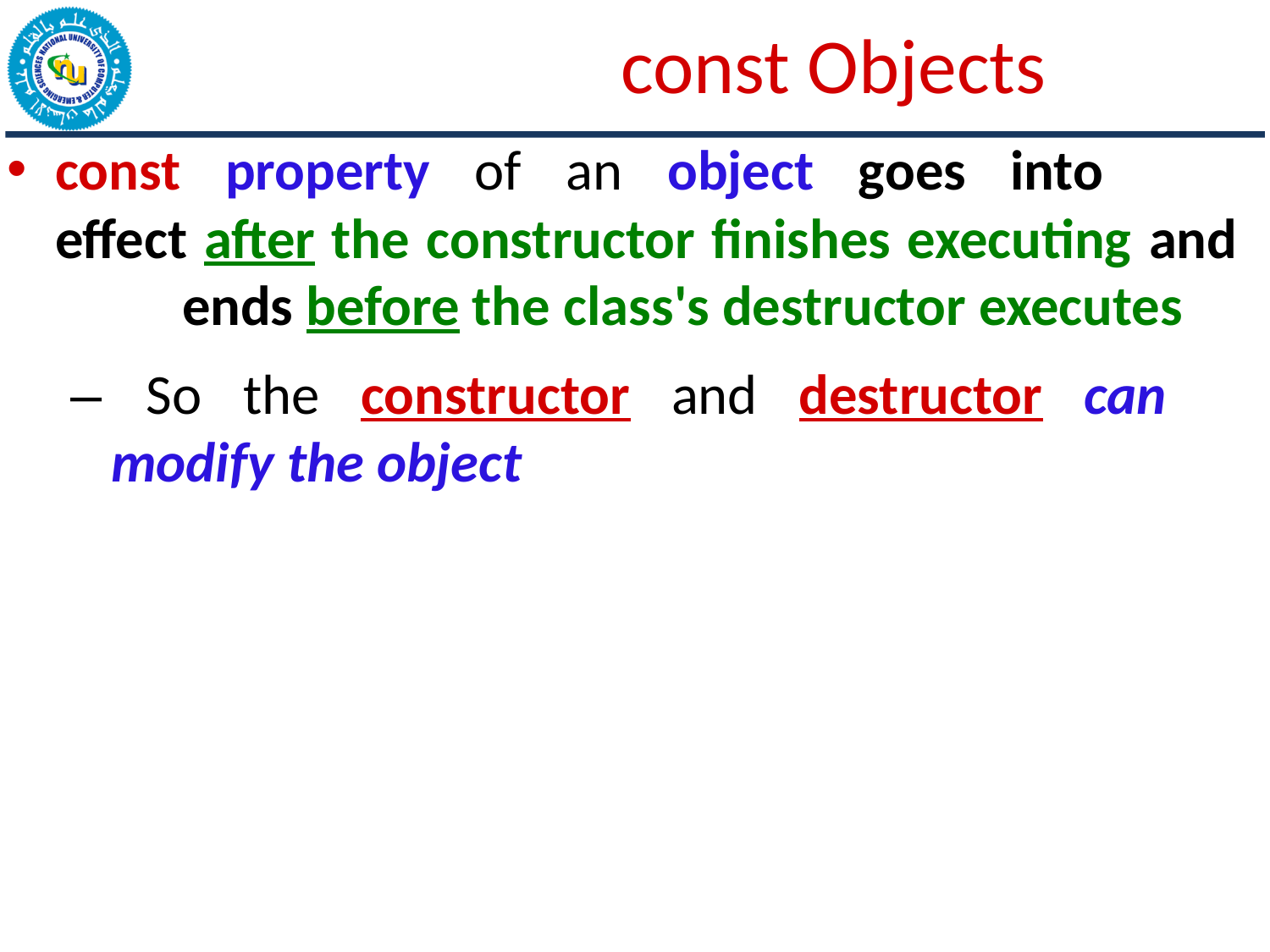

# const Objects

const   property   of   an   object   goes   into 	effect after the constructor finishes executing and 	ends before the class's destructor executes
– So the constructor and destructor can modify the object